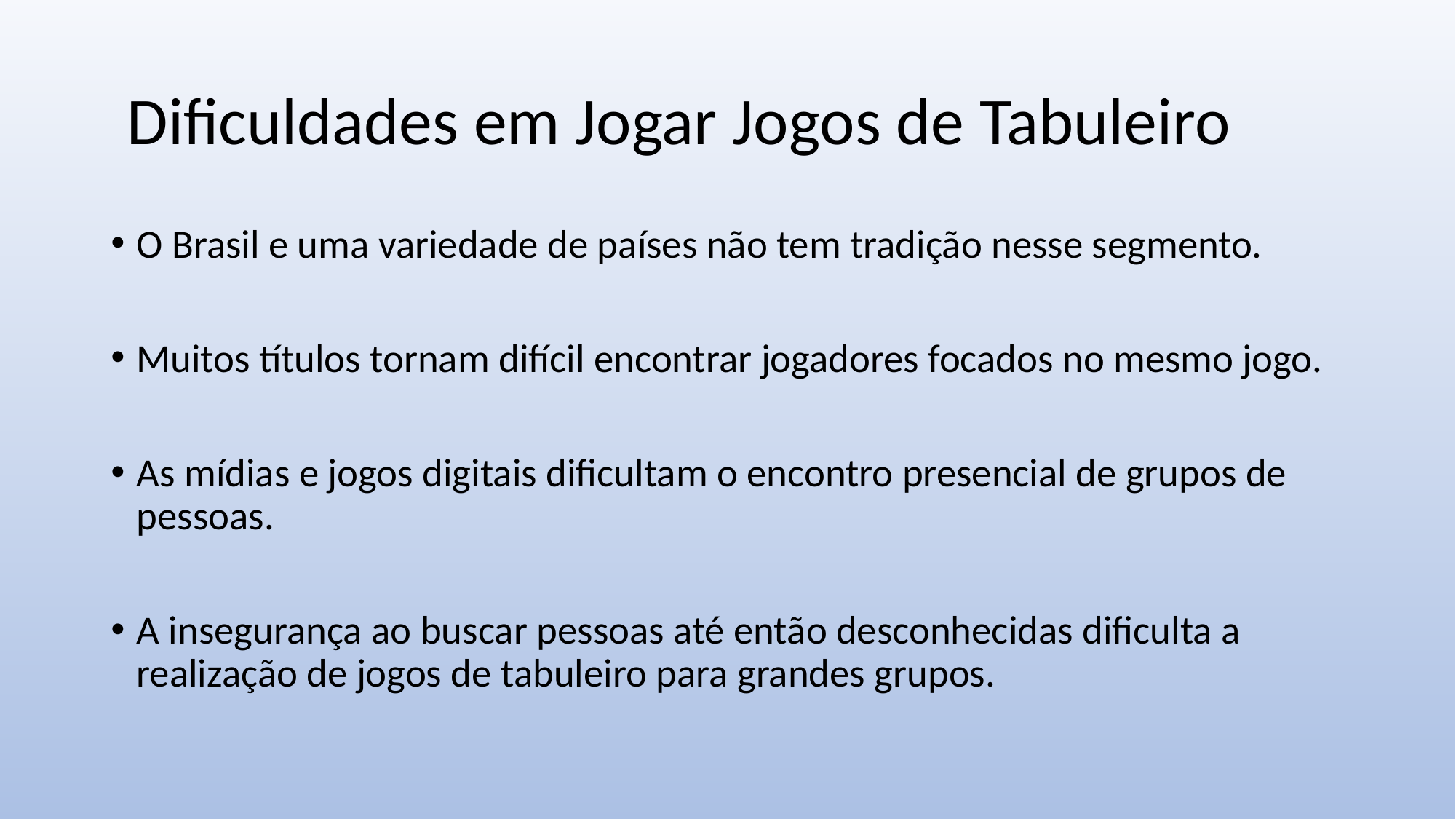

# Dificuldades em Jogar Jogos de Tabuleiro
O Brasil e uma variedade de países não tem tradição nesse segmento.

Muitos títulos tornam difícil encontrar jogadores focados no mesmo jogo.

As mídias e jogos digitais dificultam o encontro presencial de grupos de pessoas.

A insegurança ao buscar pessoas até então desconhecidas dificulta a realização de jogos de tabuleiro para grandes grupos.